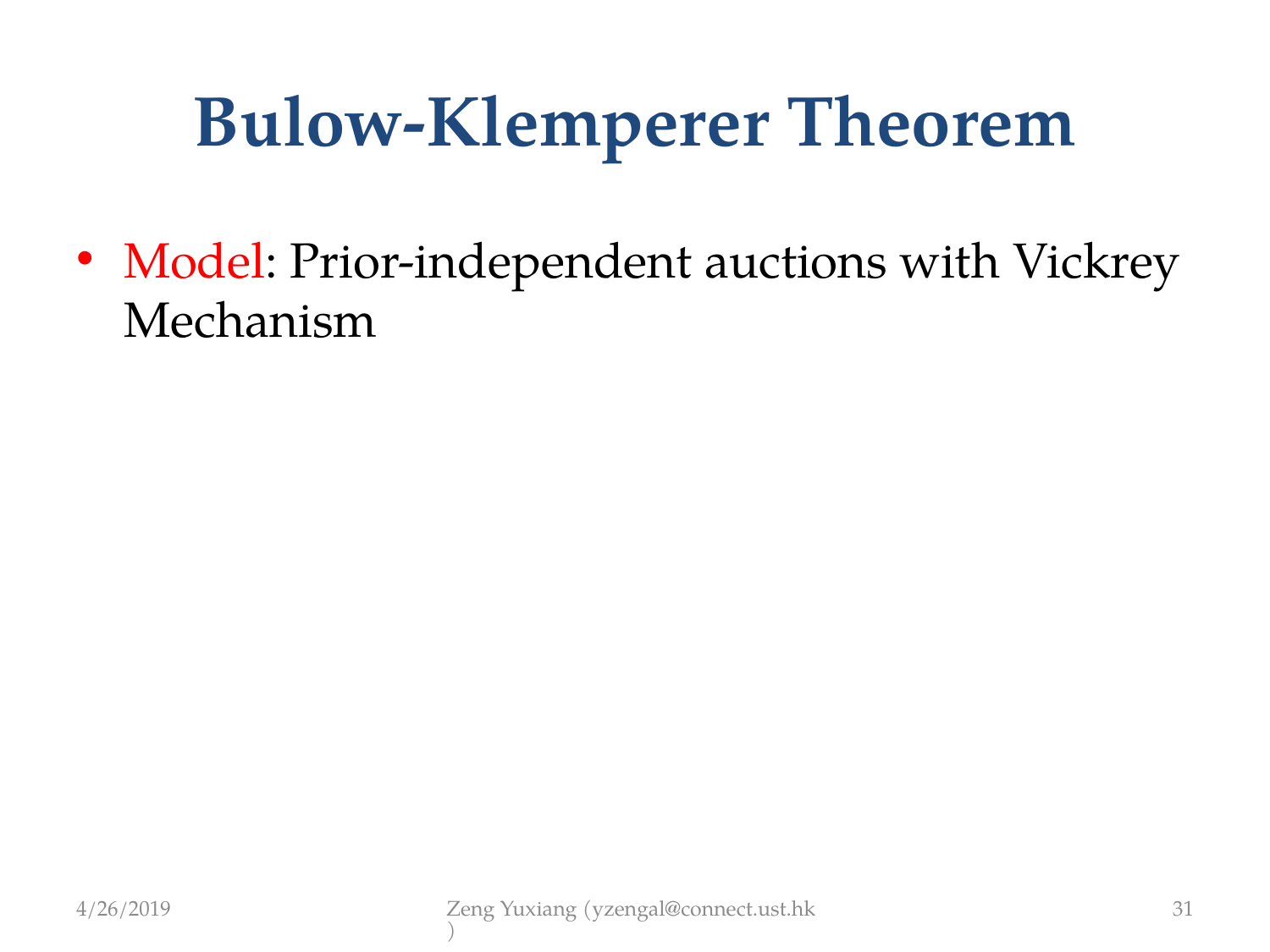

# Bulow-Klemperer Theorem
Model: Prior-independent auctions with Vickrey Mechanism

4/26/2019
Zeng Yuxiang (yzengal@connect.ust.hk)
31